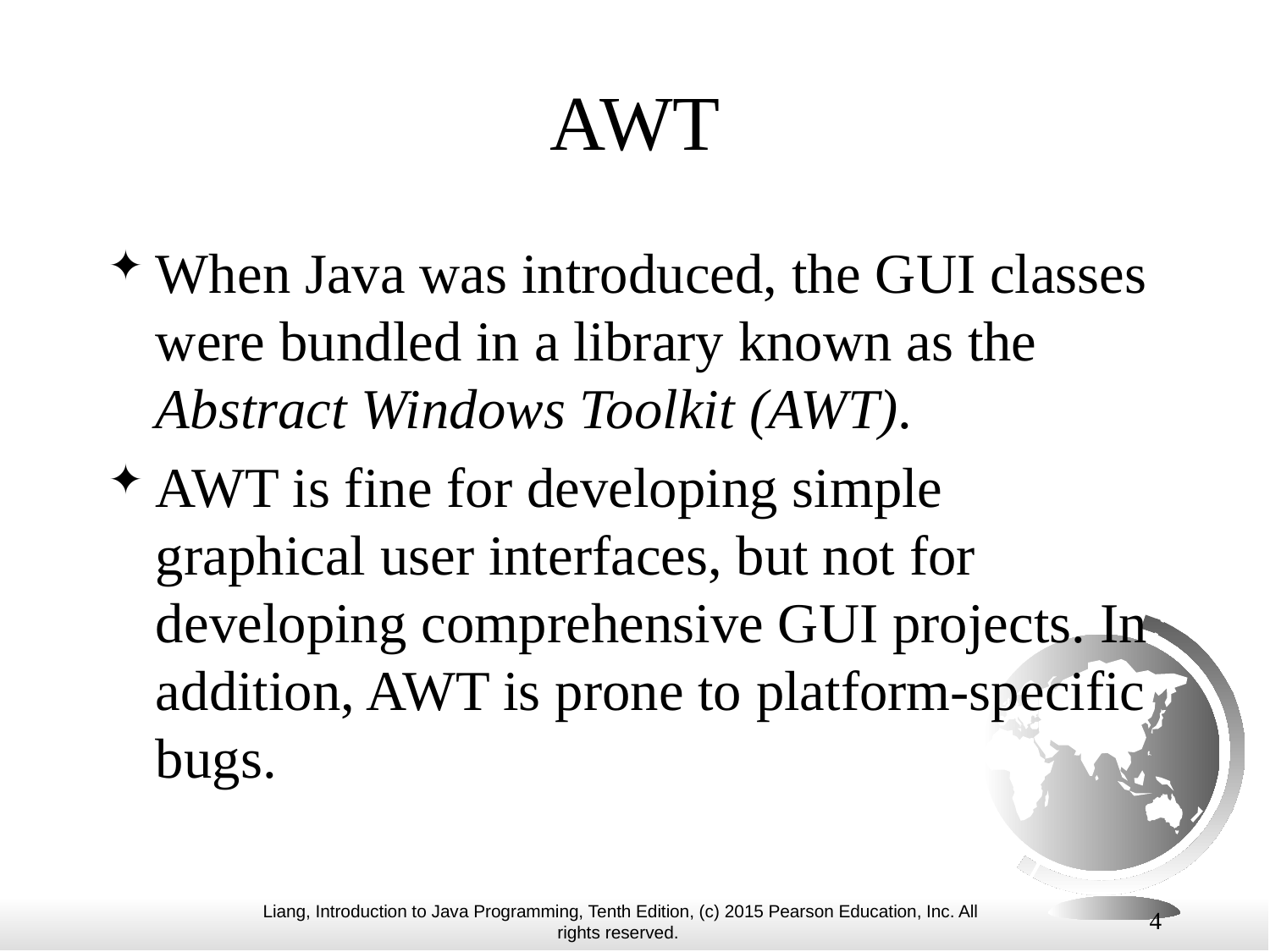

# AWT
When Java was introduced, the GUI classes were bundled in a library known as the Abstract Windows Toolkit (AWT).
AWT is fine for developing simple graphical user interfaces, but not for developing comprehensive GUI projects. In addition, AWT is prone to platform-specific bugs.
4